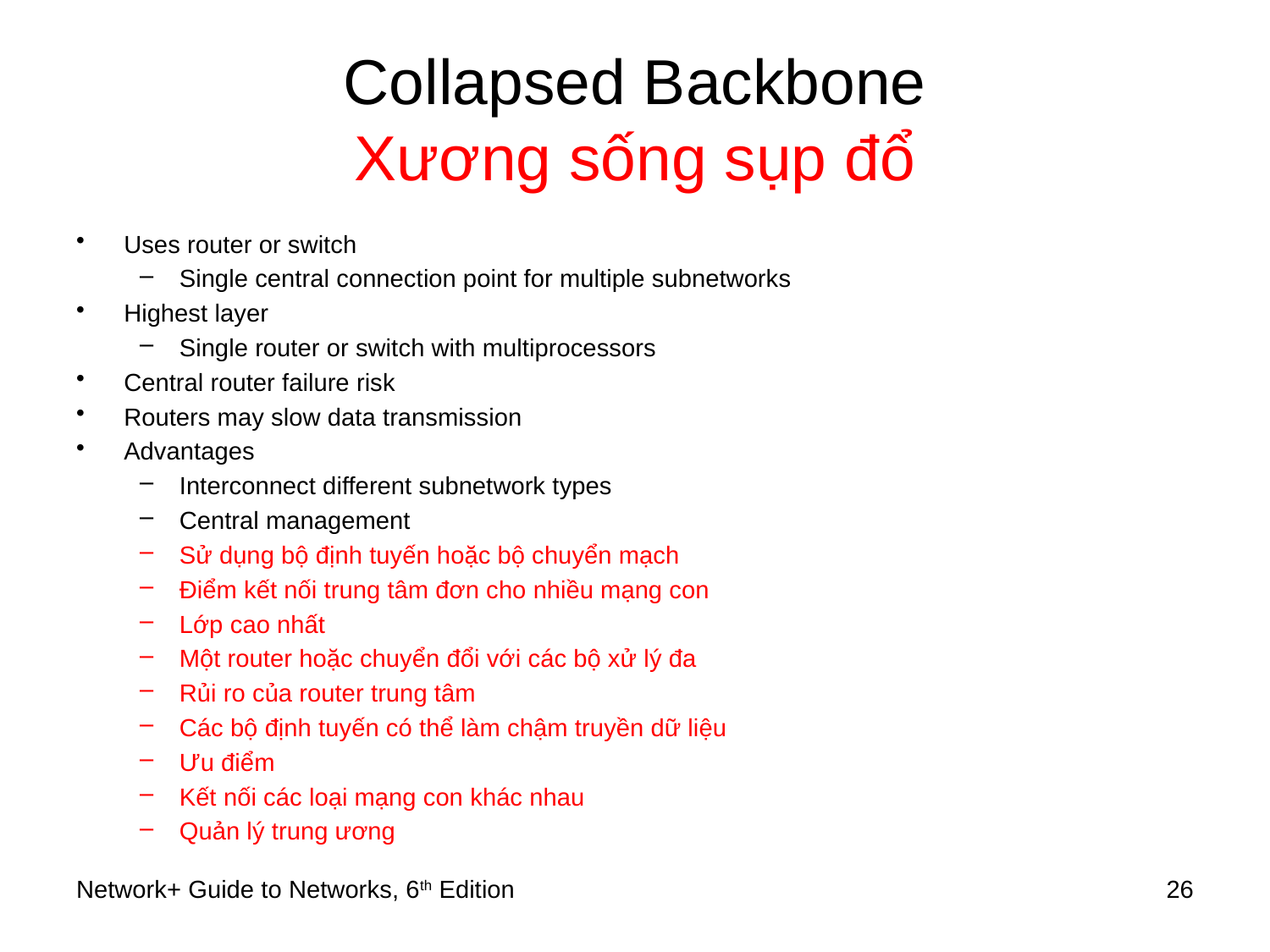

# Collapsed Backbone Xương sống sụp đổ
Uses router or switch
Single central connection point for multiple subnetworks
Highest layer
Single router or switch with multiprocessors
Central router failure risk
Routers may slow data transmission
Advantages
Interconnect different subnetwork types
Central management
Sử dụng bộ định tuyến hoặc bộ chuyển mạch
Điểm kết nối trung tâm đơn cho nhiều mạng con
Lớp cao nhất
Một router hoặc chuyển đổi với các bộ xử lý đa
Rủi ro của router trung tâm
Các bộ định tuyến có thể làm chậm truyền dữ liệu
Ưu điểm
Kết nối các loại mạng con khác nhau
Quản lý trung ương
Network+ Guide to Networks, 6th Edition
26